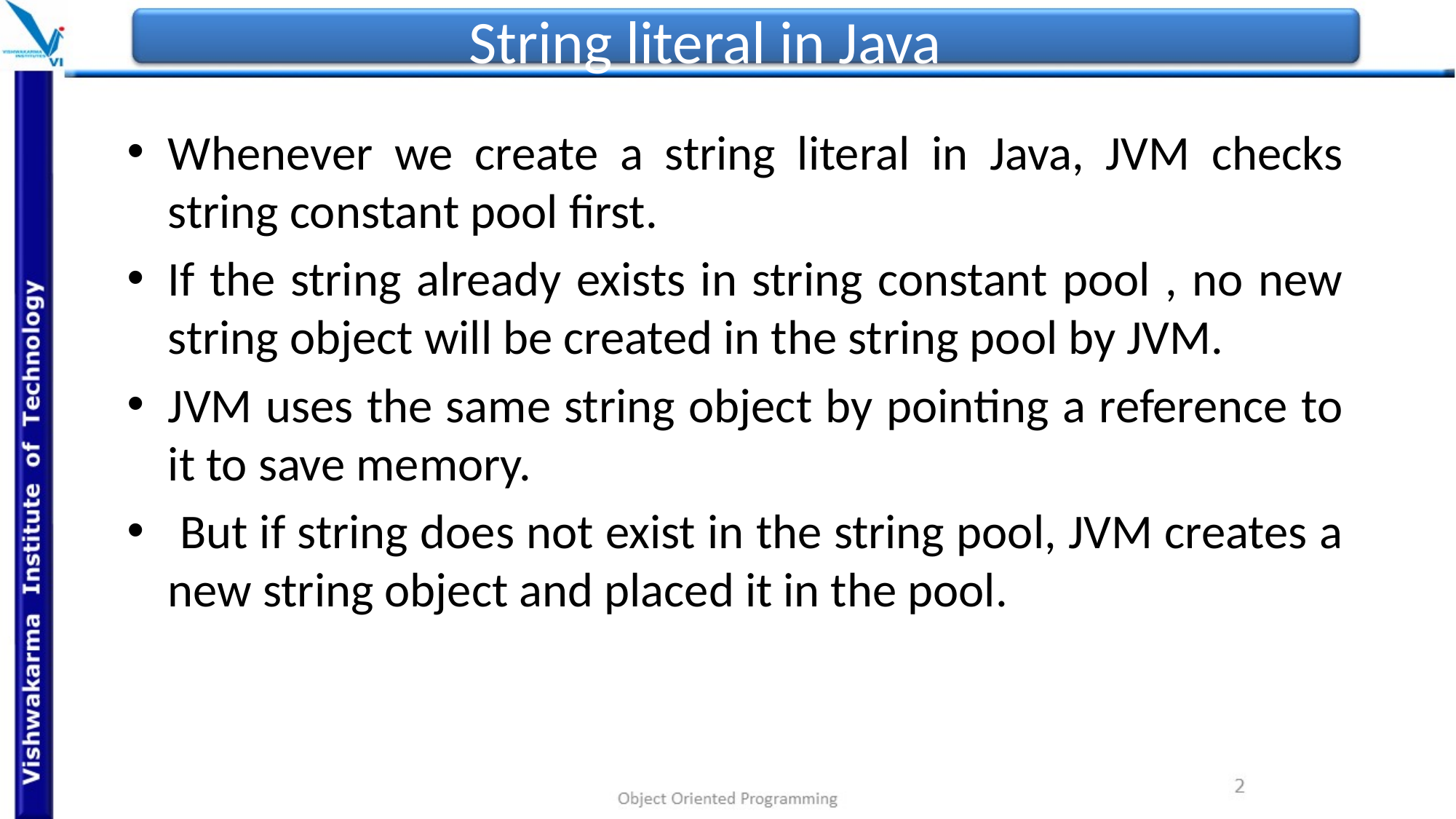

# String literal in Java
Whenever we create a string literal in Java, JVM checks string constant pool first.
If the string already exists in string constant pool , no new string object will be created in the string pool by JVM.
JVM uses the same string object by pointing a reference to it to save memory.
 But if string does not exist in the string pool, JVM creates a new string object and placed it in the pool.